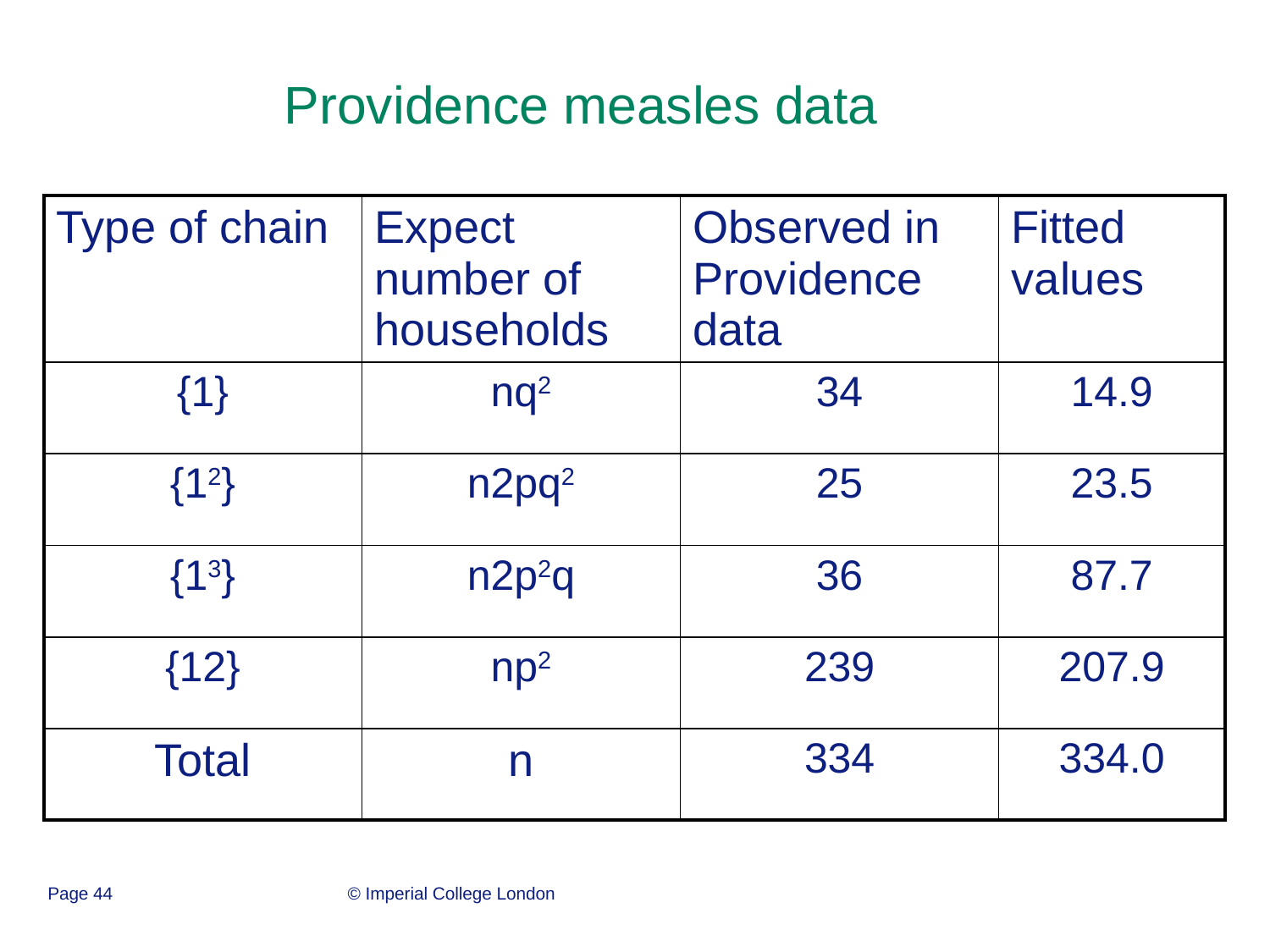

# Providence measles data
| Type of chain | Expect number of households | Observed in Providence data | Fitted values |
| --- | --- | --- | --- |
| {1} | nq2 | 34 | 14.9 |
| {12} | n2pq2 | 25 | 23.5 |
| {13} | n2p2q | 36 | 87.7 |
| {12} | np2 | 239 | 207.9 |
| Total | n | 334 | 334.0 |
Page 44
© Imperial College London